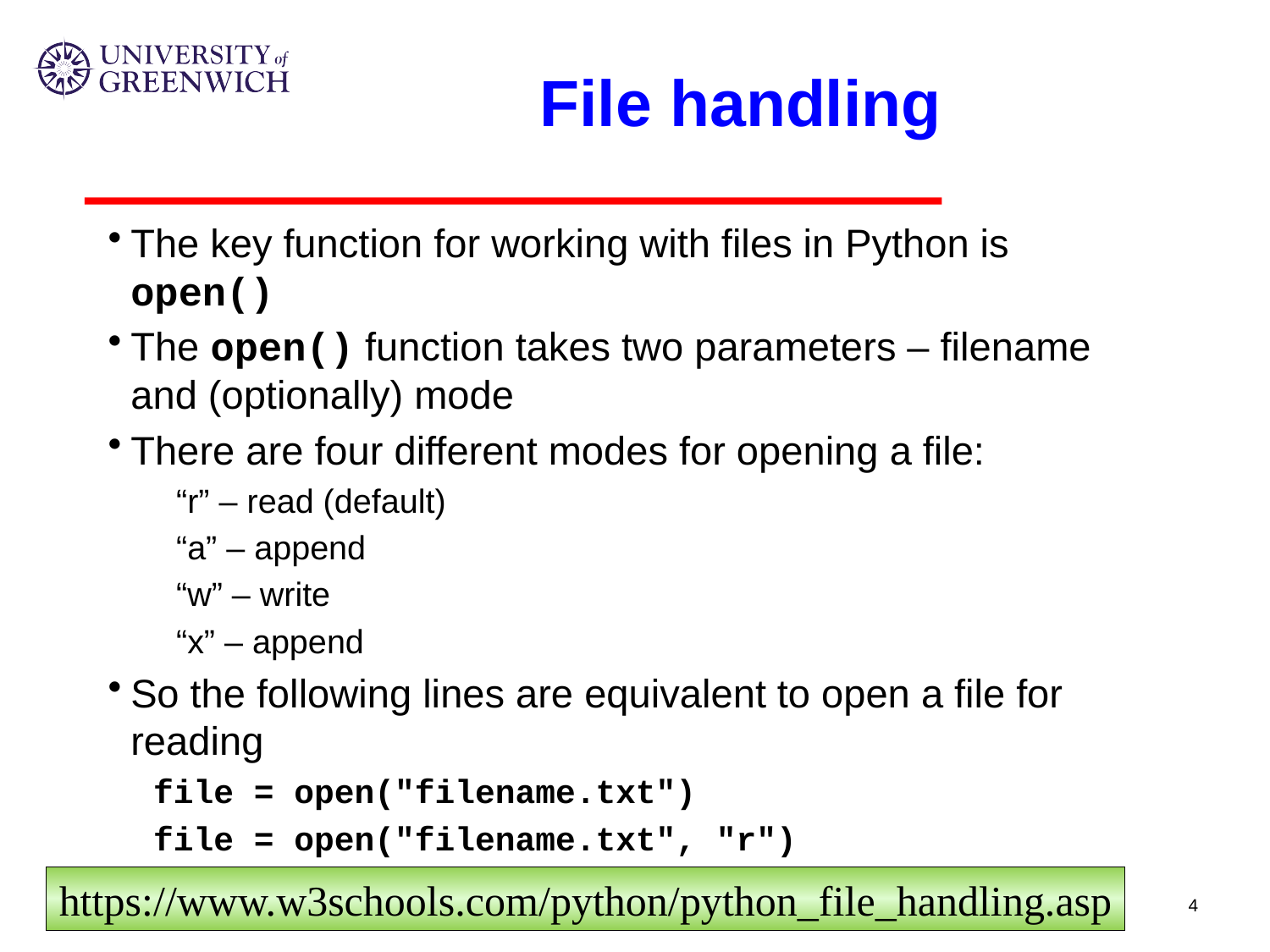

# File handling
The key function for working with files in Python is open()
The open() function takes two parameters – filename and (optionally) mode
There are four different modes for opening a file:
“r” – read (default)
“a” – append
“w” – write
“x” – append
So the following lines are equivalent to open a file for reading
file = open("filename.txt")
file = open("filename.txt", "r")

https://www.w3schools.com/python/python_file_handling.asp
4